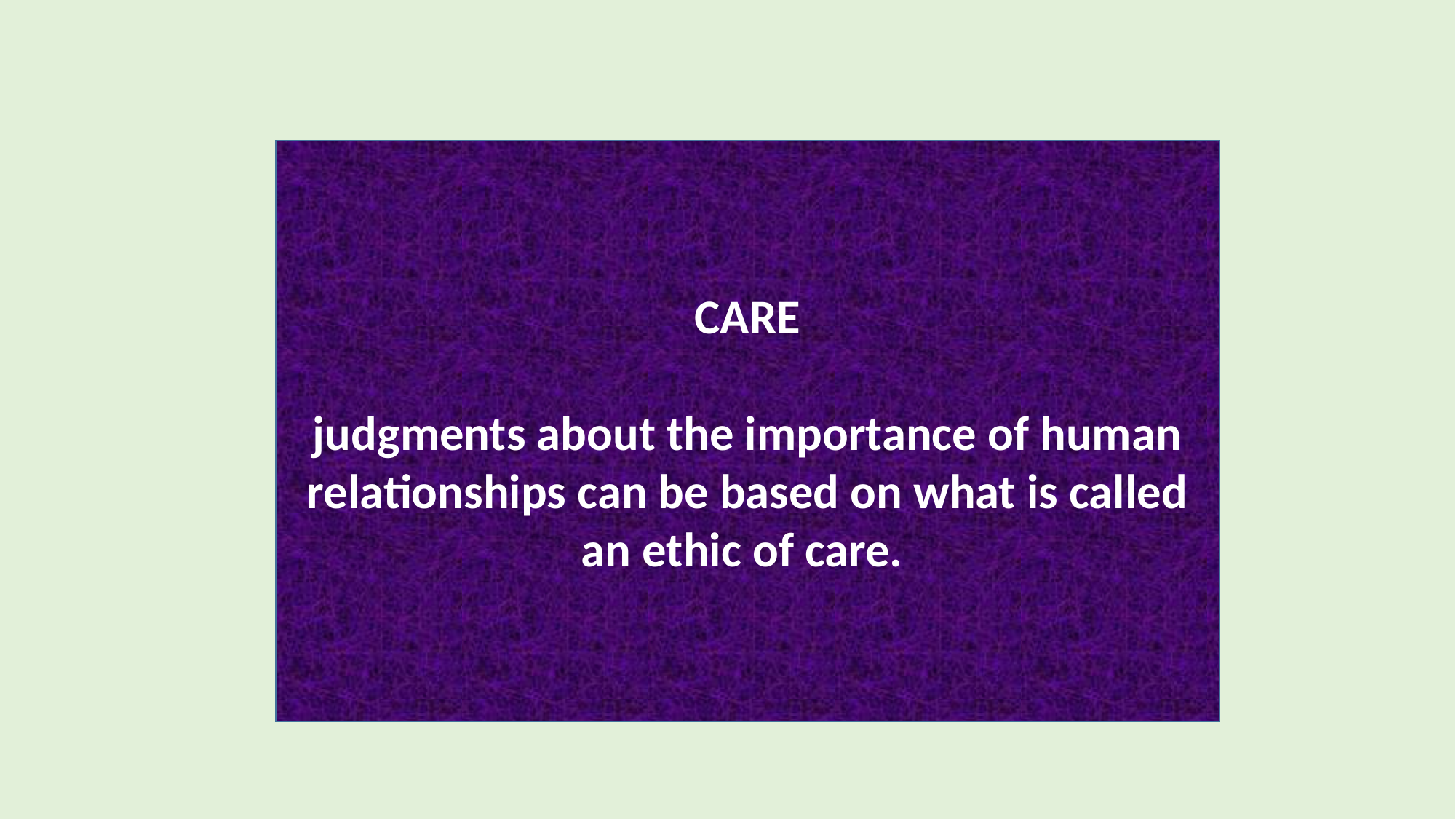

CARE

judgments about the importance of human relationships can be based on what is called an ethic of care.